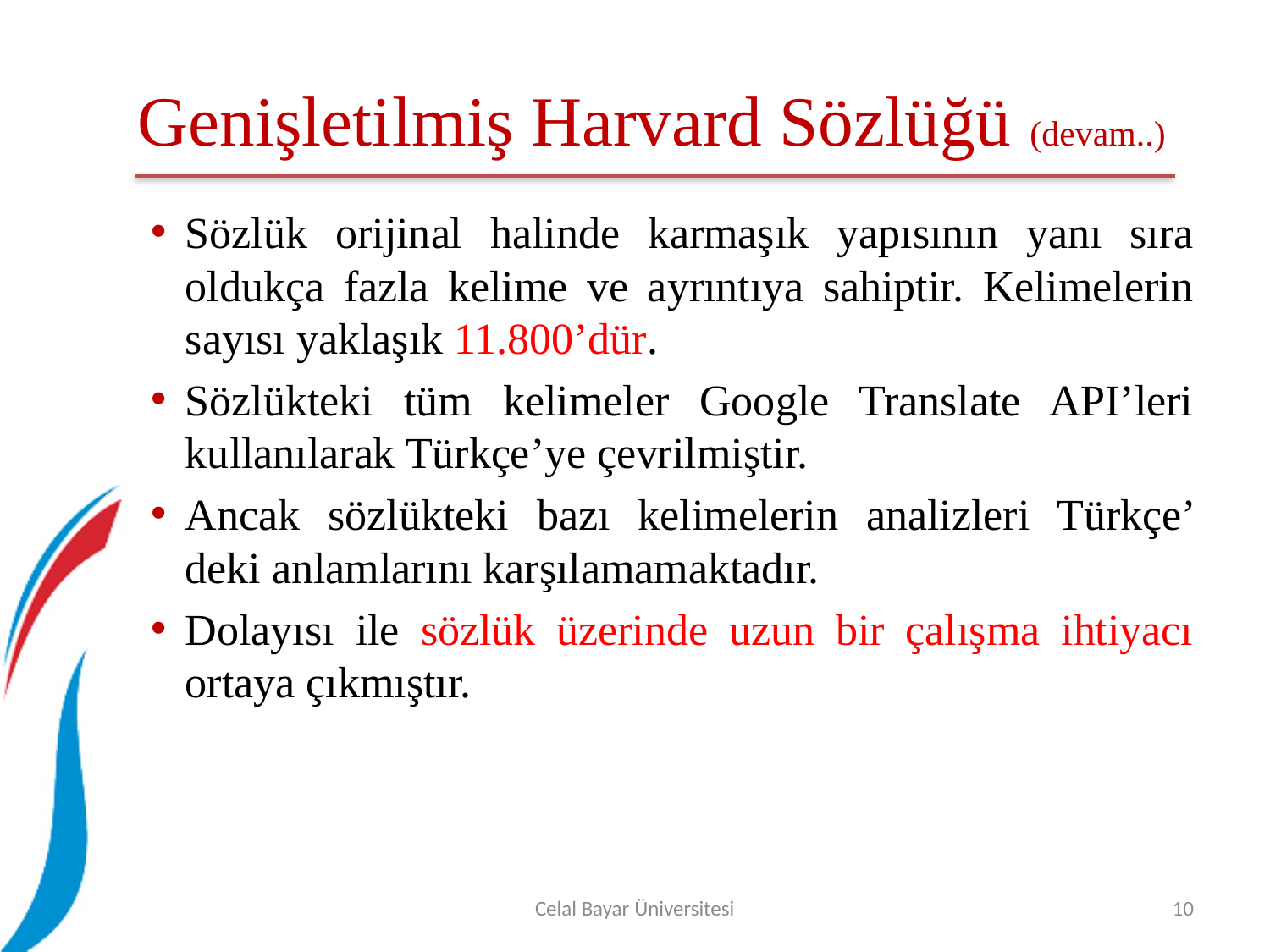

# Genişletilmiş Harvard Sözlüğü (devam..)
Sözlük orijinal halinde karmaşık yapısının yanı sıra oldukça fazla kelime ve ayrıntıya sahiptir. Kelimelerin sayısı yaklaşık 11.800’dür.
Sözlükteki tüm kelimeler Google Translate API’leri kullanılarak Türkçe’ye çevrilmiştir.
Ancak sözlükteki bazı kelimelerin analizleri Türkçe’ deki anlamlarını karşılamamaktadır.
Dolayısı ile sözlük üzerinde uzun bir çalışma ihtiyacı ortaya çıkmıştır.
Celal Bayar Üniversitesi
10